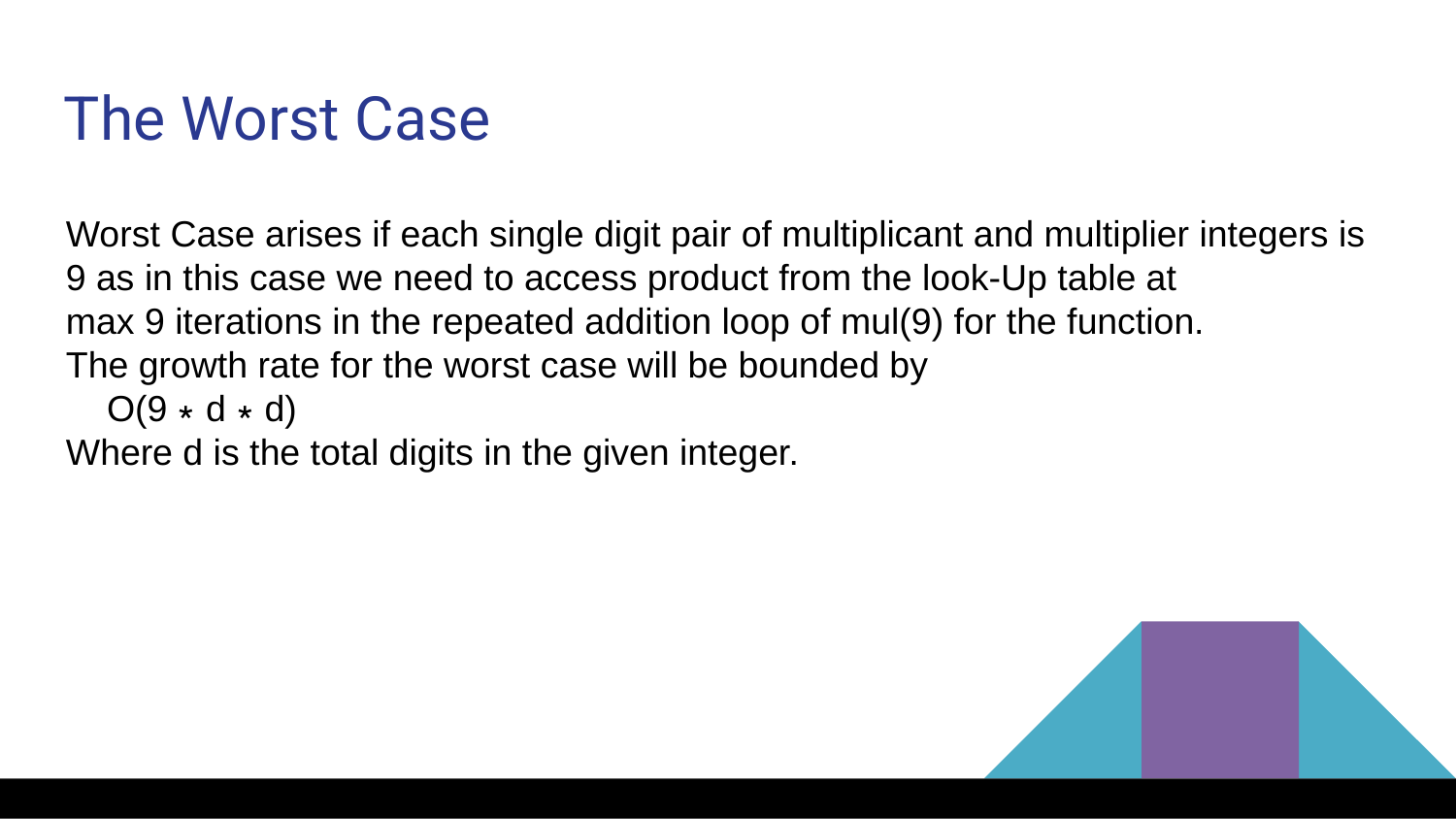

The Worst Case
Worst Case arises if each single digit pair of multiplicant and multiplier integers is 9 as in this case we need to access product from the look-Up table at
max 9 iterations in the repeated addition loop of mul(9) for the function.
The growth rate for the worst case will be bounded by
    O(9 ∗ d ∗ d)
Where d is the total digits in the given integer.